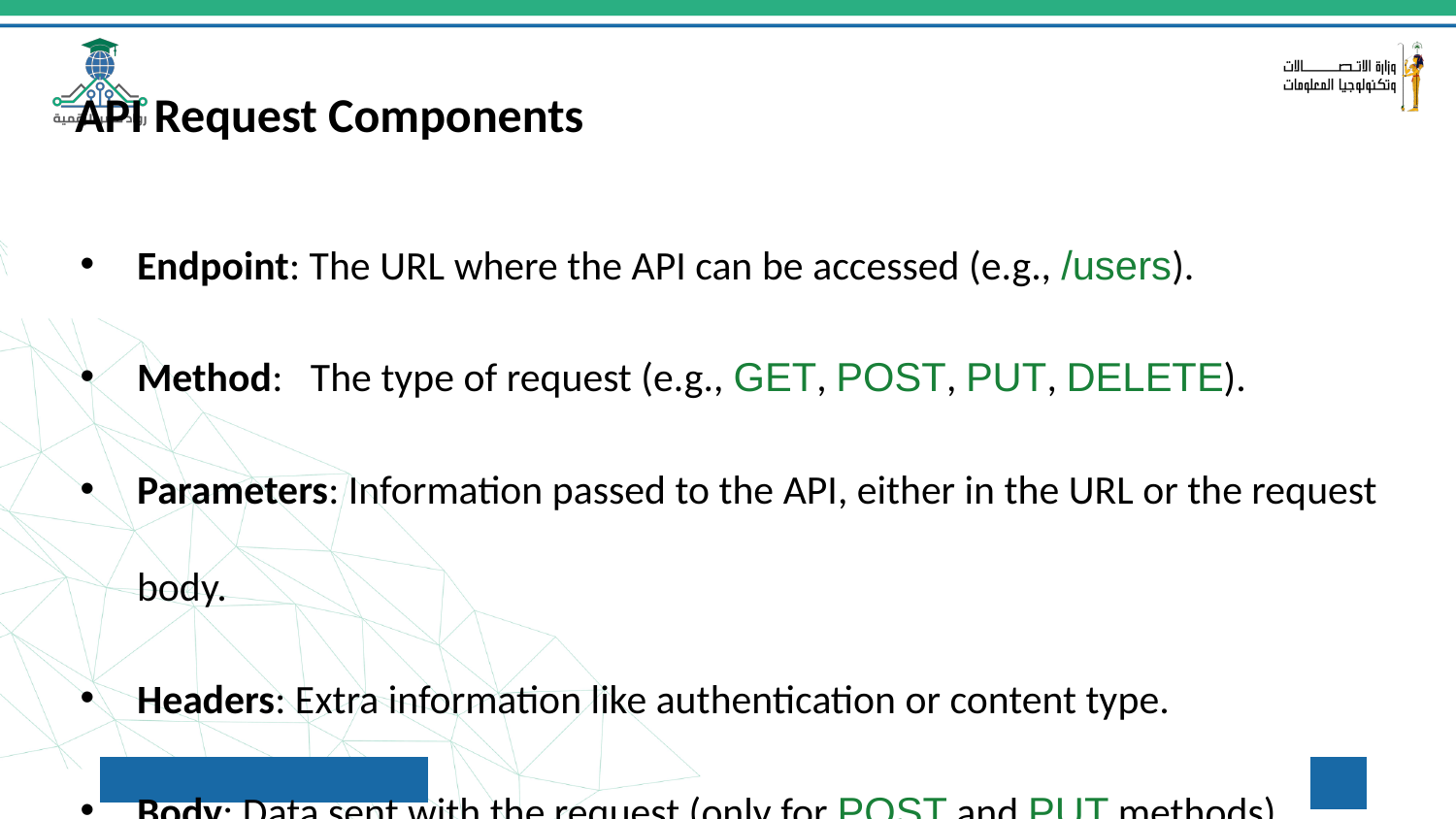

# API Request Components
Endpoint: The URL where the API can be accessed (e.g., /users).
Method:   The type of request (e.g., GET, POST, PUT, DELETE).
Parameters: Information passed to the API, either in the URL or the request body.
Headers: Extra information like authentication or content type.
Body: Data sent with the request (only for POST and PUT methods).